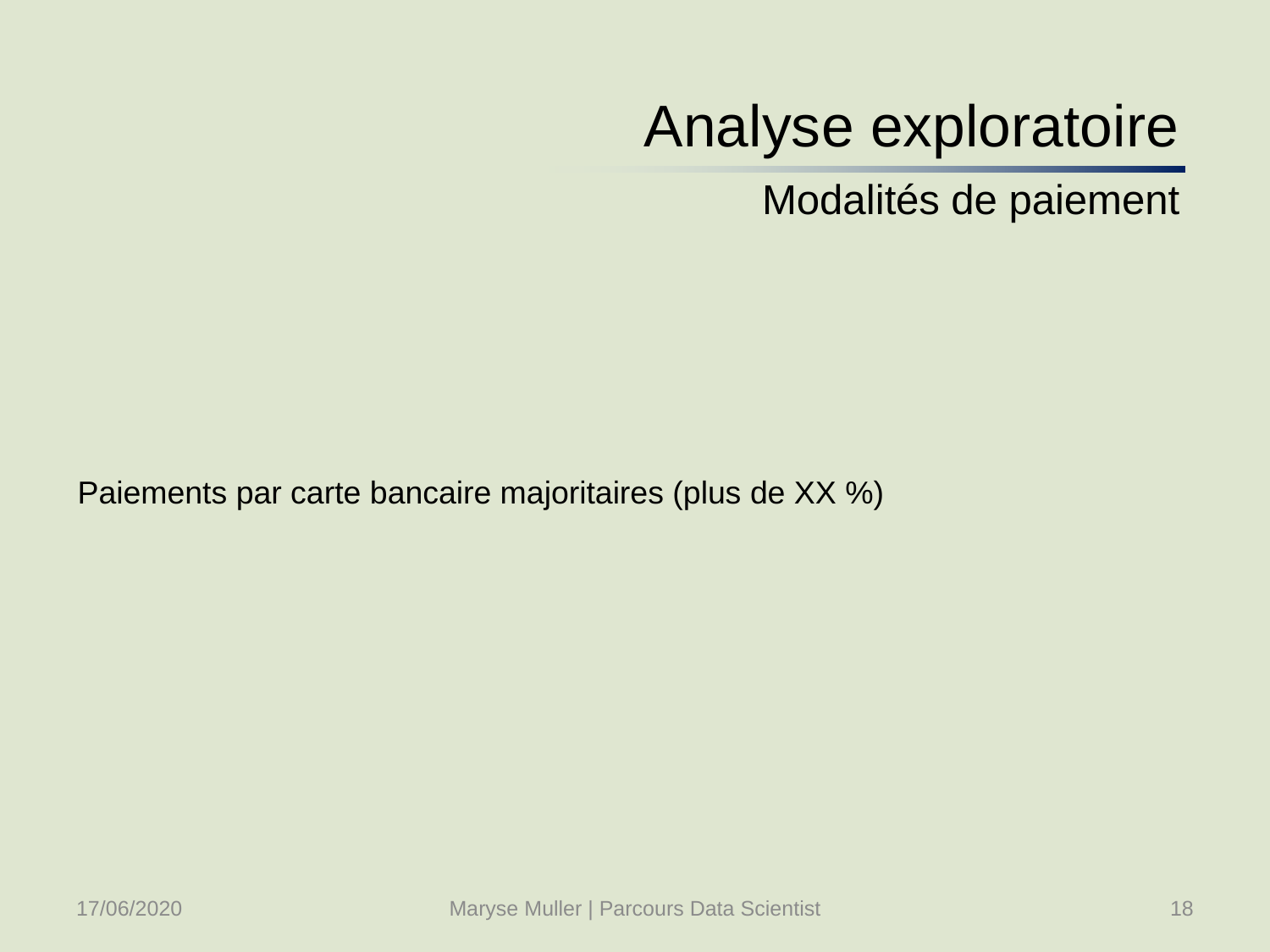

# Analyse exploratoire Modalités de paiement

Paiements par carte bancaire majoritaires (plus de XX %)
17/06/2020
Maryse Muller | Parcours Data Scientist
18